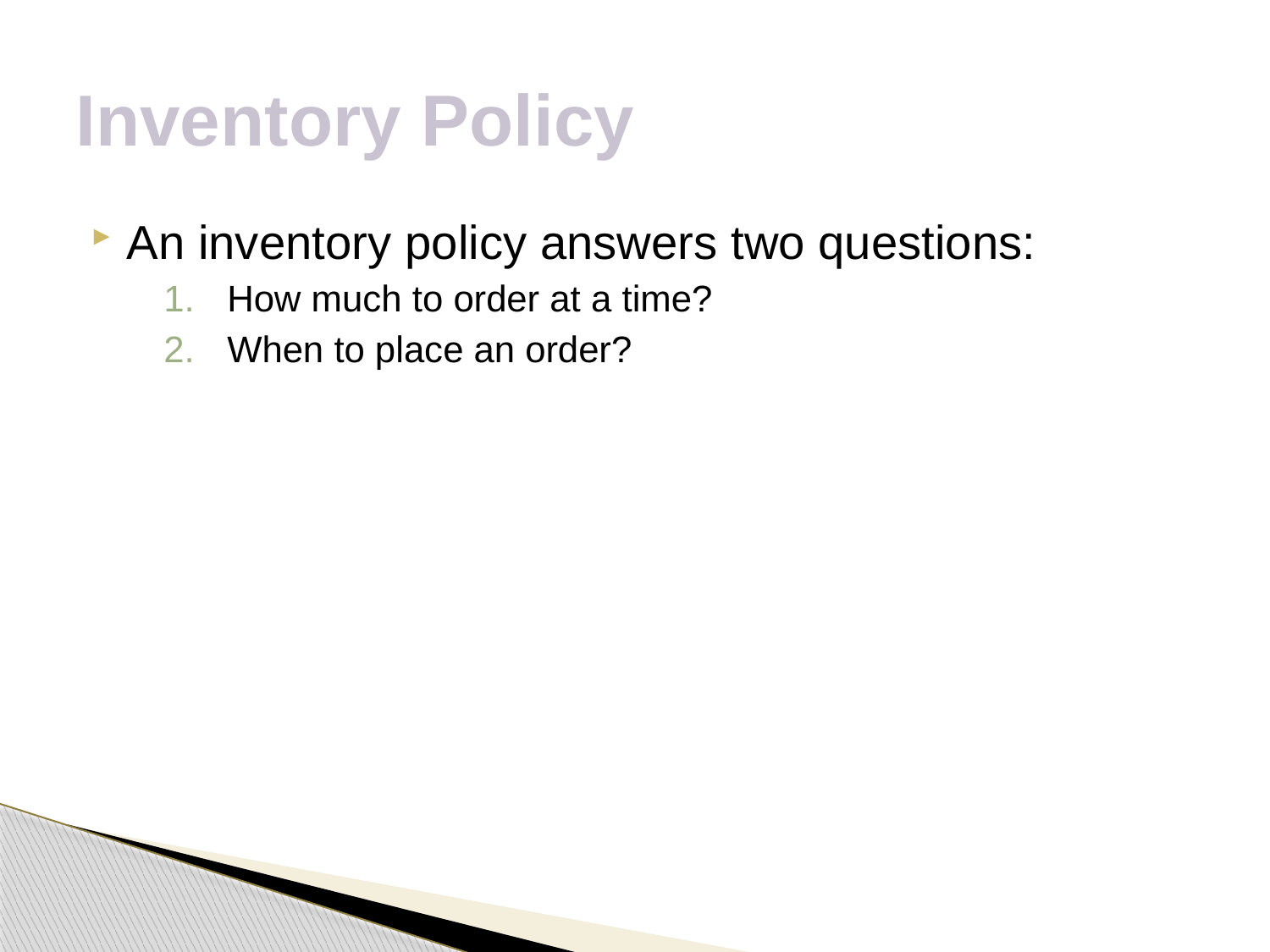

# Inventory Policy
An inventory policy answers two questions:
How much to order at a time?
When to place an order?